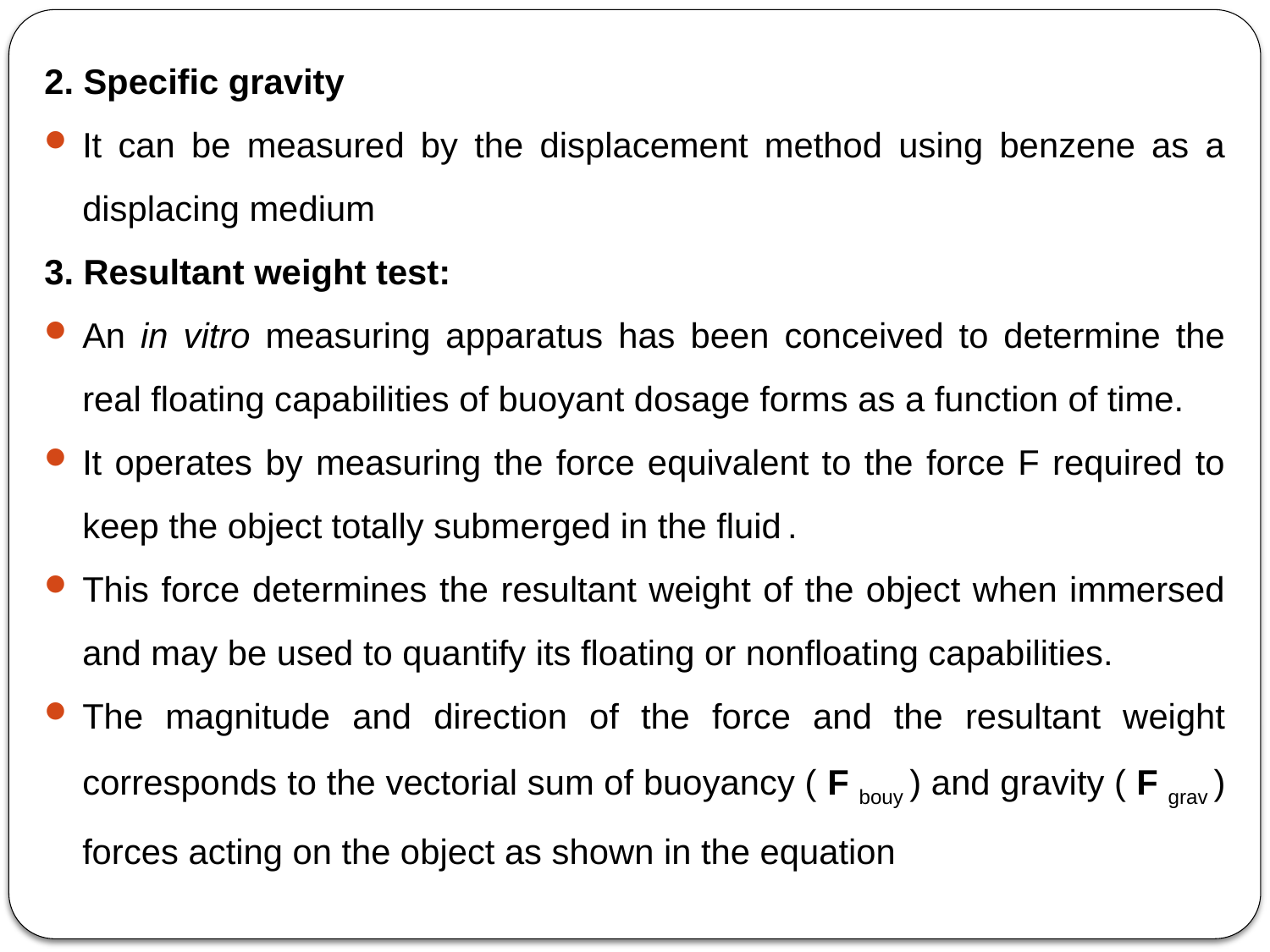

2. Specific gravity
It can be measured by the displacement method using benzene as a displacing medium
3. Resultant weight test:
An in vitro measuring apparatus has been conceived to determine the real floating capabilities of buoyant dosage forms as a function of time.
It operates by measuring the force equivalent to the force F required to keep the object totally submerged in the fluid .
This force determines the resultant weight of the object when immersed and may be used to quantify its floating or nonfloating capabilities.
The magnitude and direction of the force and the resultant weight corresponds to the vectorial sum of buoyancy ( F bouy ) and gravity ( F grav ) forces acting on the object as shown in the equation
81